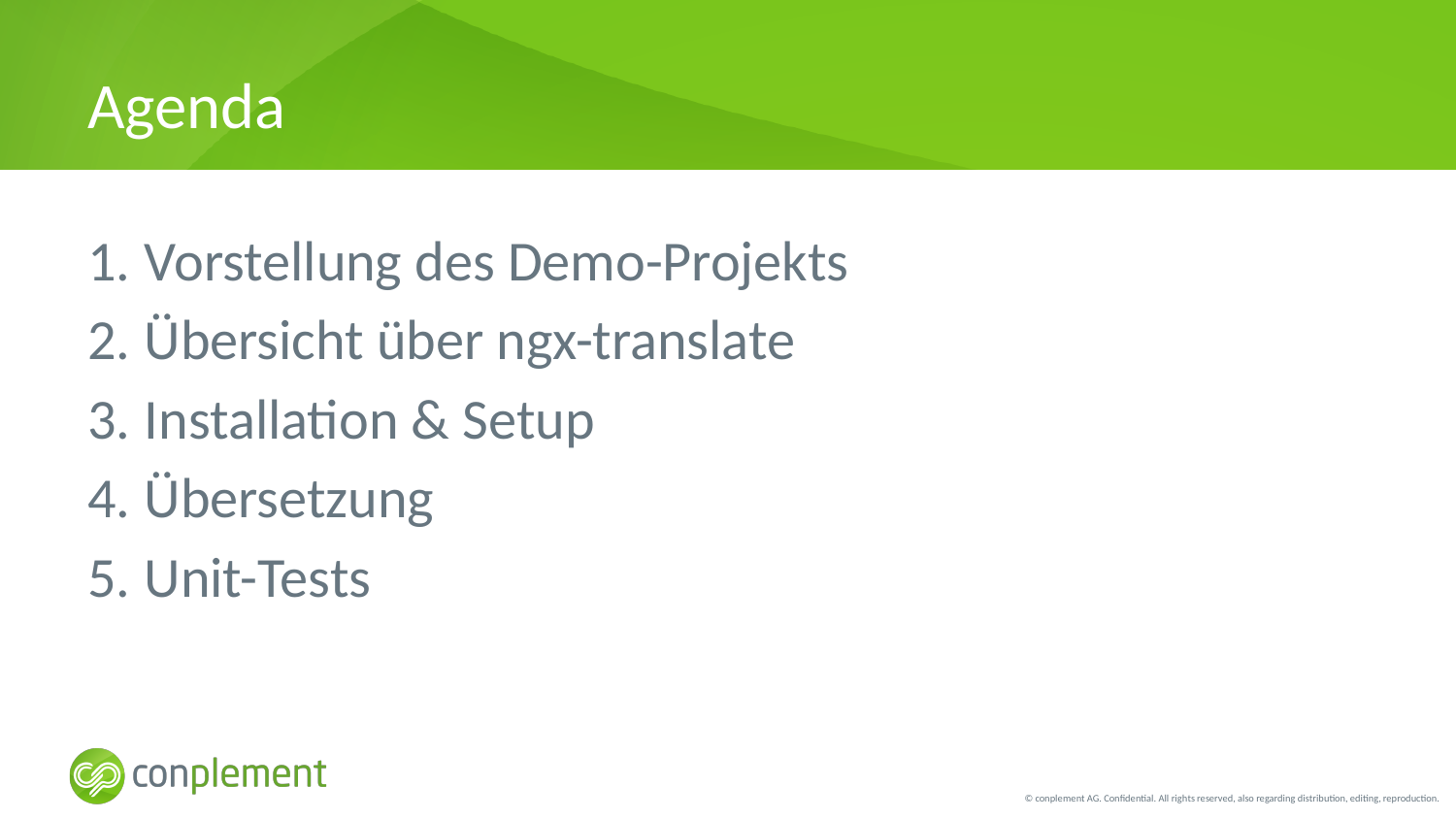

# Agenda
Vorstellung des Demo-Projekts
Übersicht über ngx-translate
Installation & Setup
Übersetzung
Unit-Tests